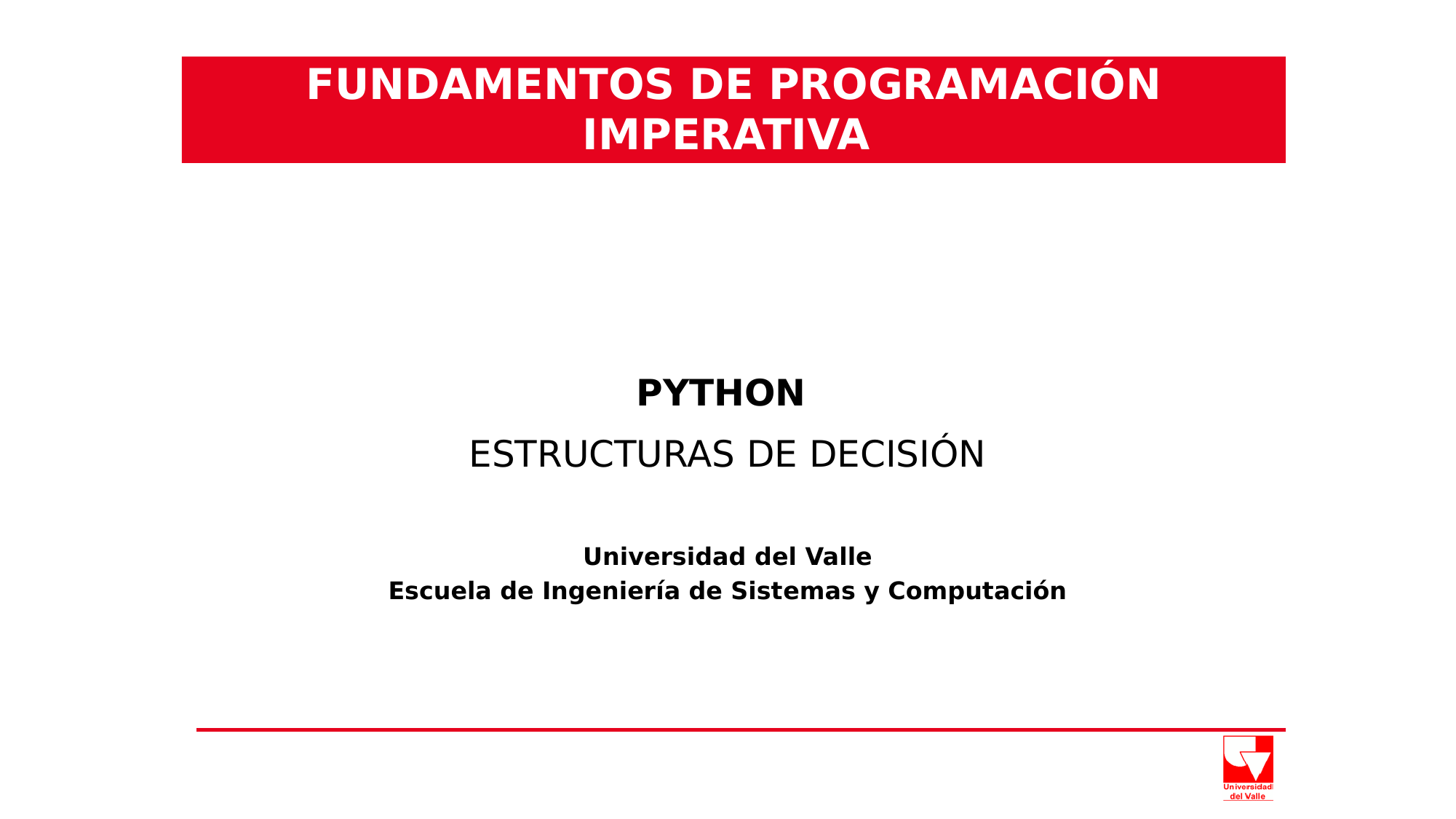

FUNDAMENTOS DE PROGRAMACIÓN IMPERATIVA
# PYTHON
ESTRUCTURAS DE DECISIÓN

Universidad del Valle
Escuela de Ingeniería de Sistemas y Computación